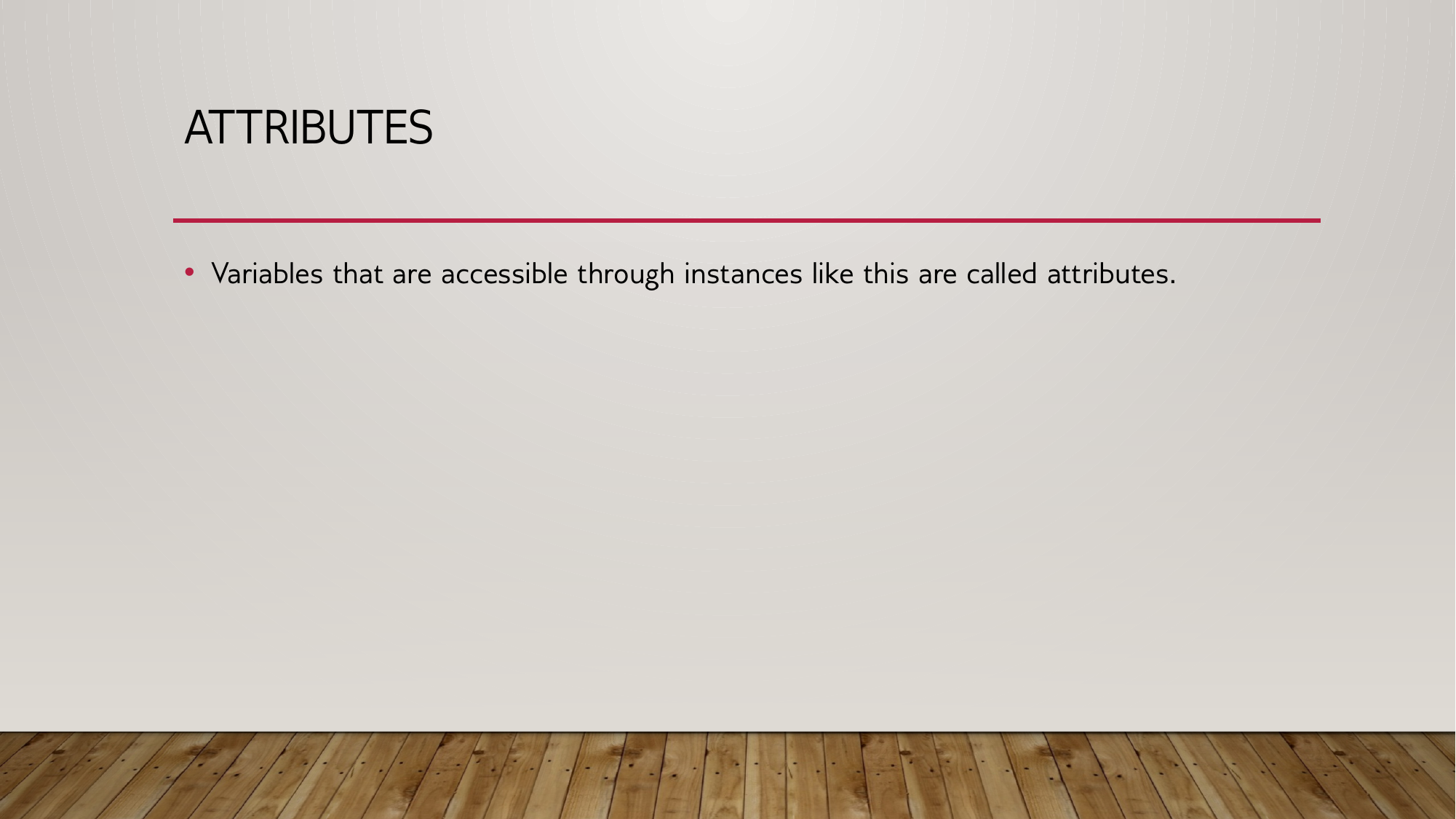

# Attributes
Variables that are accessible through instances like this are called attributes.